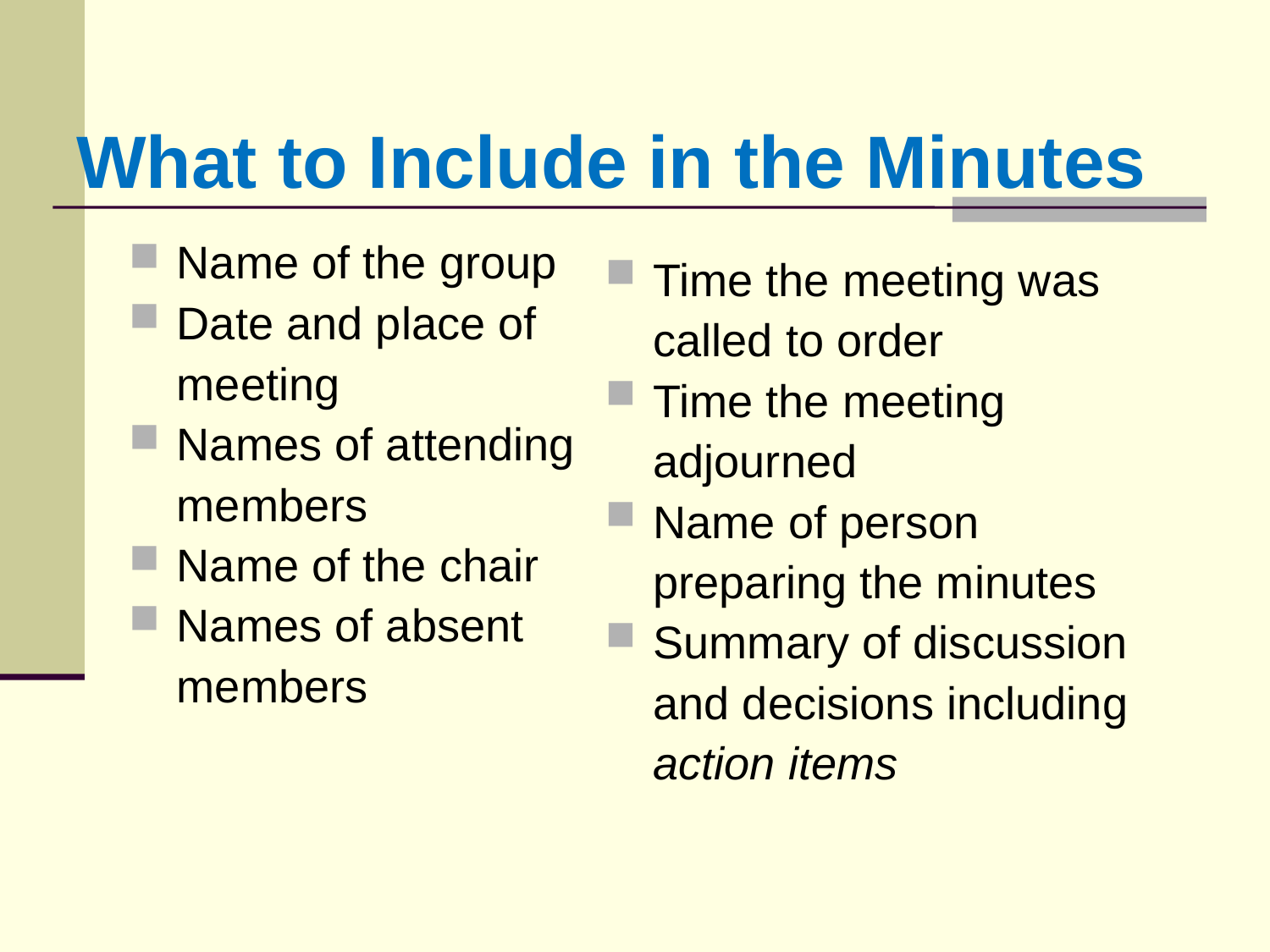

What to Include in the Minutes
Name of the group
Date and place of meeting
Names of attending members
Name of the chair
Names of absent members
Time the meeting was called to order
Time the meeting adjourned
Name of person preparing the minutes
Summary of discussion and decisions including action items